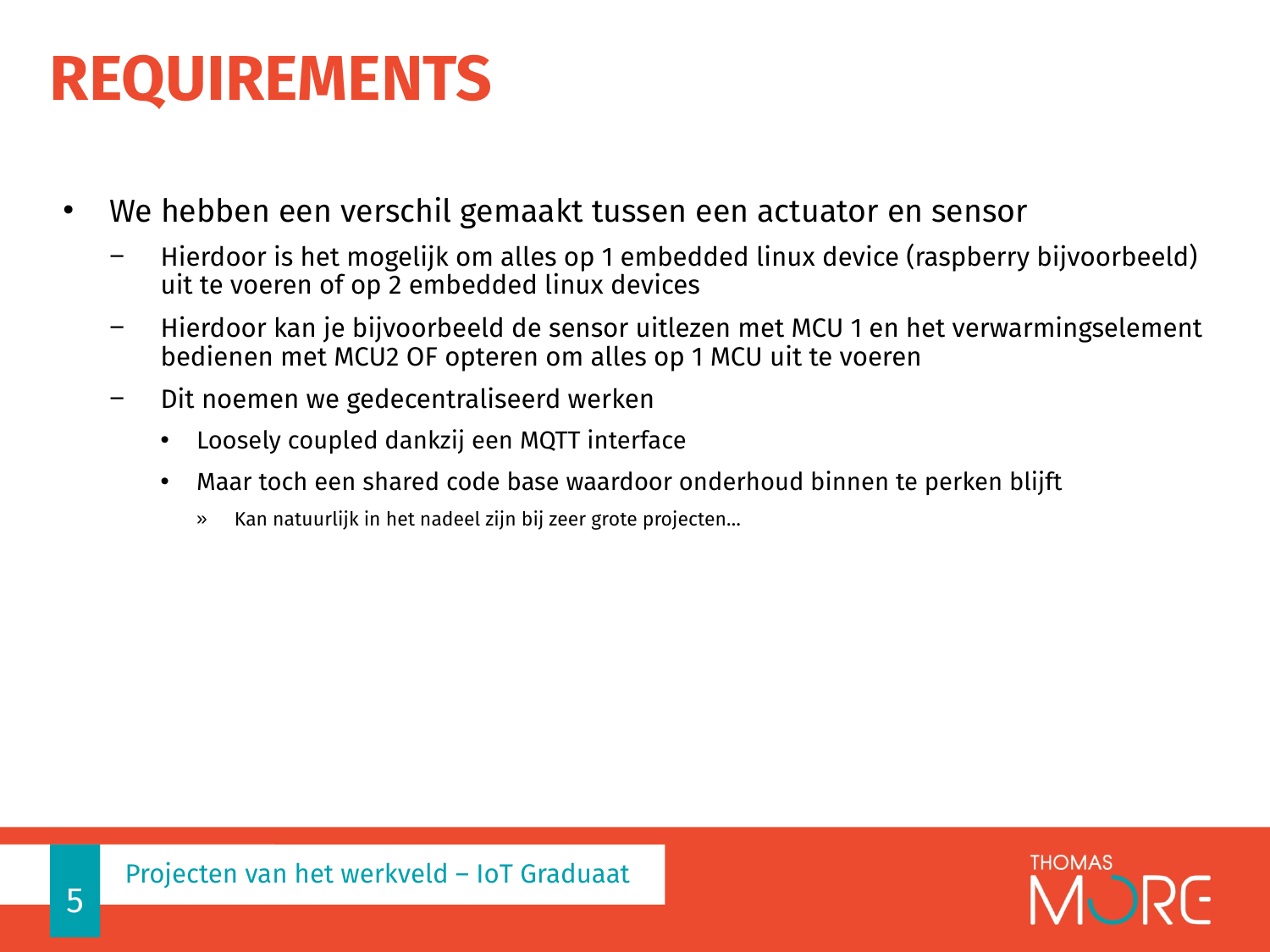

# Requirements
We hebben een verschil gemaakt tussen een actuator en sensor
Hierdoor is het mogelijk om alles op 1 embedded linux device (raspberry bijvoorbeeld) uit te voeren of op 2 embedded linux devices
Hierdoor kan je bijvoorbeeld de sensor uitlezen met MCU 1 en het verwarmingselement bedienen met MCU2 OF opteren om alles op 1 MCU uit te voeren
Dit noemen we gedecentraliseerd werken
Loosely coupled dankzij een MQTT interface
Maar toch een shared code base waardoor onderhoud binnen te perken blijft
Kan natuurlijk in het nadeel zijn bij zeer grote projecten…

5
5
Projecten van het werkveld – IoT Graduaat